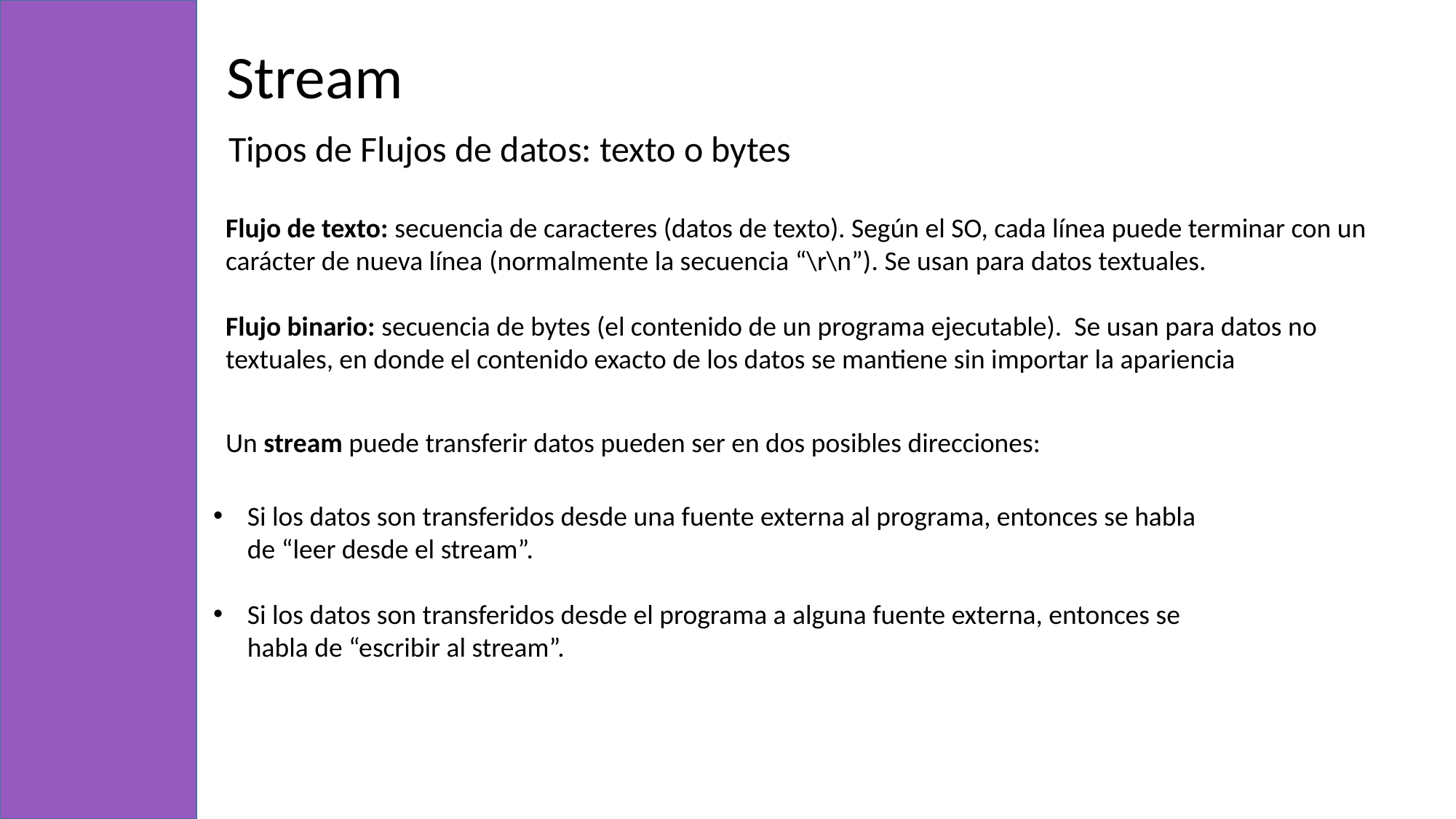

Stream
Tipos de Flujos de datos: texto o bytes
Flujo de texto: secuencia de caracteres (datos de texto). Según el SO, cada línea puede terminar con un carácter de nueva línea (normalmente la secuencia “\r\n”). Se usan para datos textuales.

Flujo binario: secuencia de bytes (el contenido de un programa ejecutable).  Se usan para datos no textuales, en donde el contenido exacto de los datos se mantiene sin importar la apariencia
Un stream puede transferir datos pueden ser en dos posibles direcciones:
Si los datos son transferidos desde una fuente externa al programa, entonces se habla de “leer desde el stream”.

Si los datos son transferidos desde el programa a alguna fuente externa, entonces se habla de “escribir al stream”.